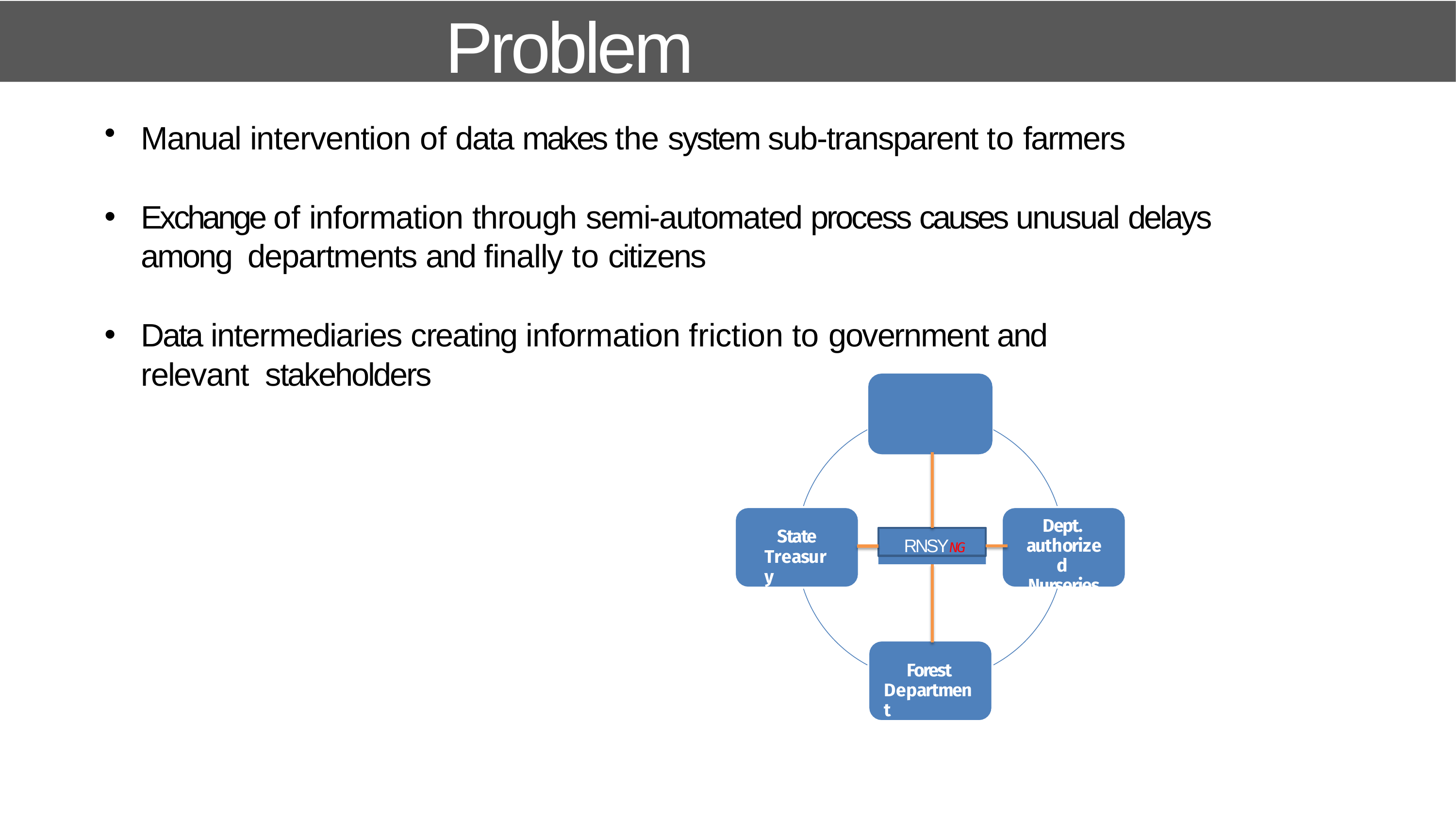

# Problem Statement
Manual intervention of data makes the system sub-transparent to farmers

Exchange of information through semi-automated process causes unusual delays among  departments and finally to citizens

Data intermediaries creating information friction to government and relevant  stakeholders
Farmers

Dept.  authorized  Nurseries
State  Treasury

RNSYNG

Forest  Department